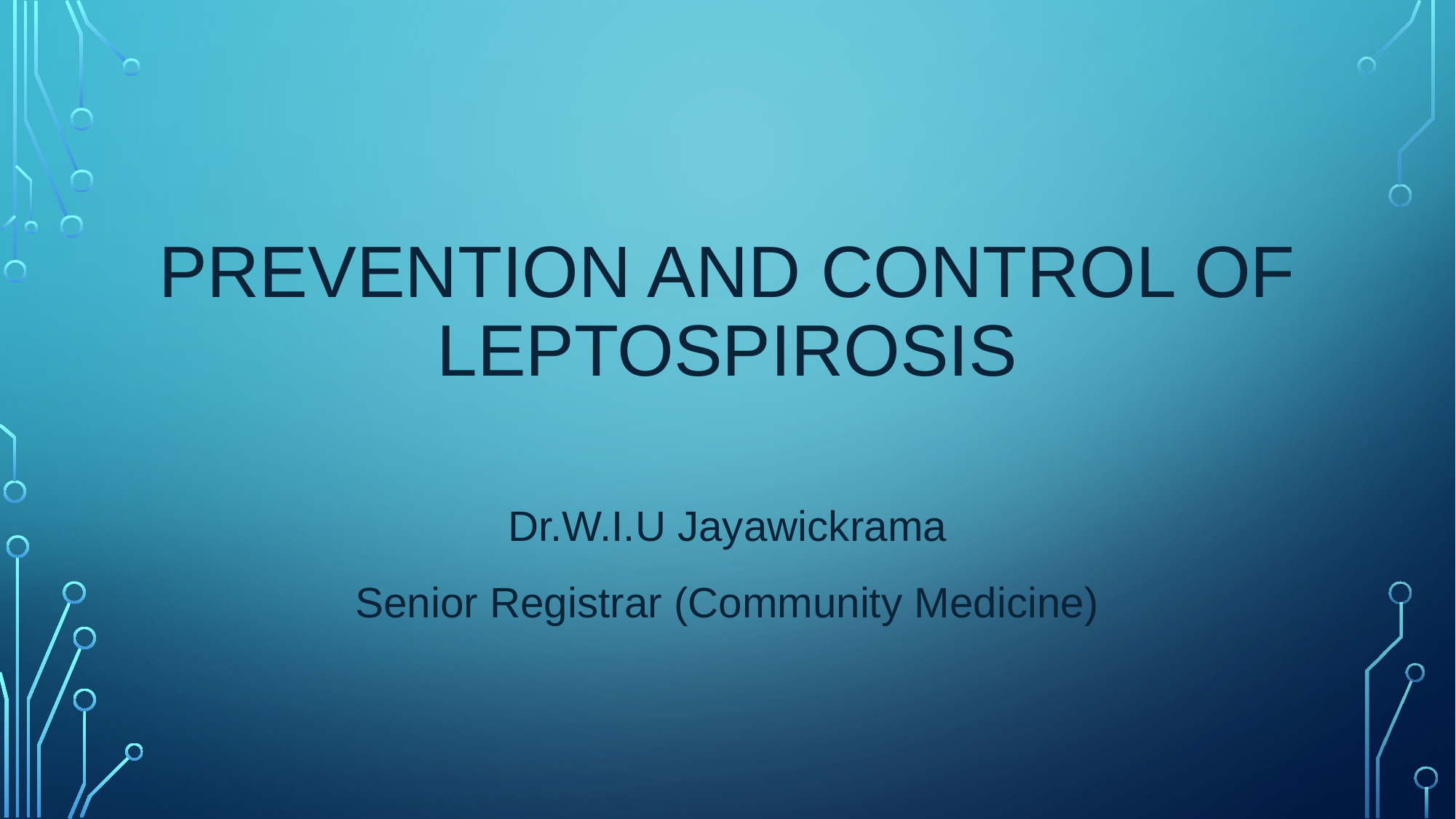

# Prevention and Control of Leptospirosis
Dr.W.I.U Jayawickrama
Senior Registrar (Community Medicine)